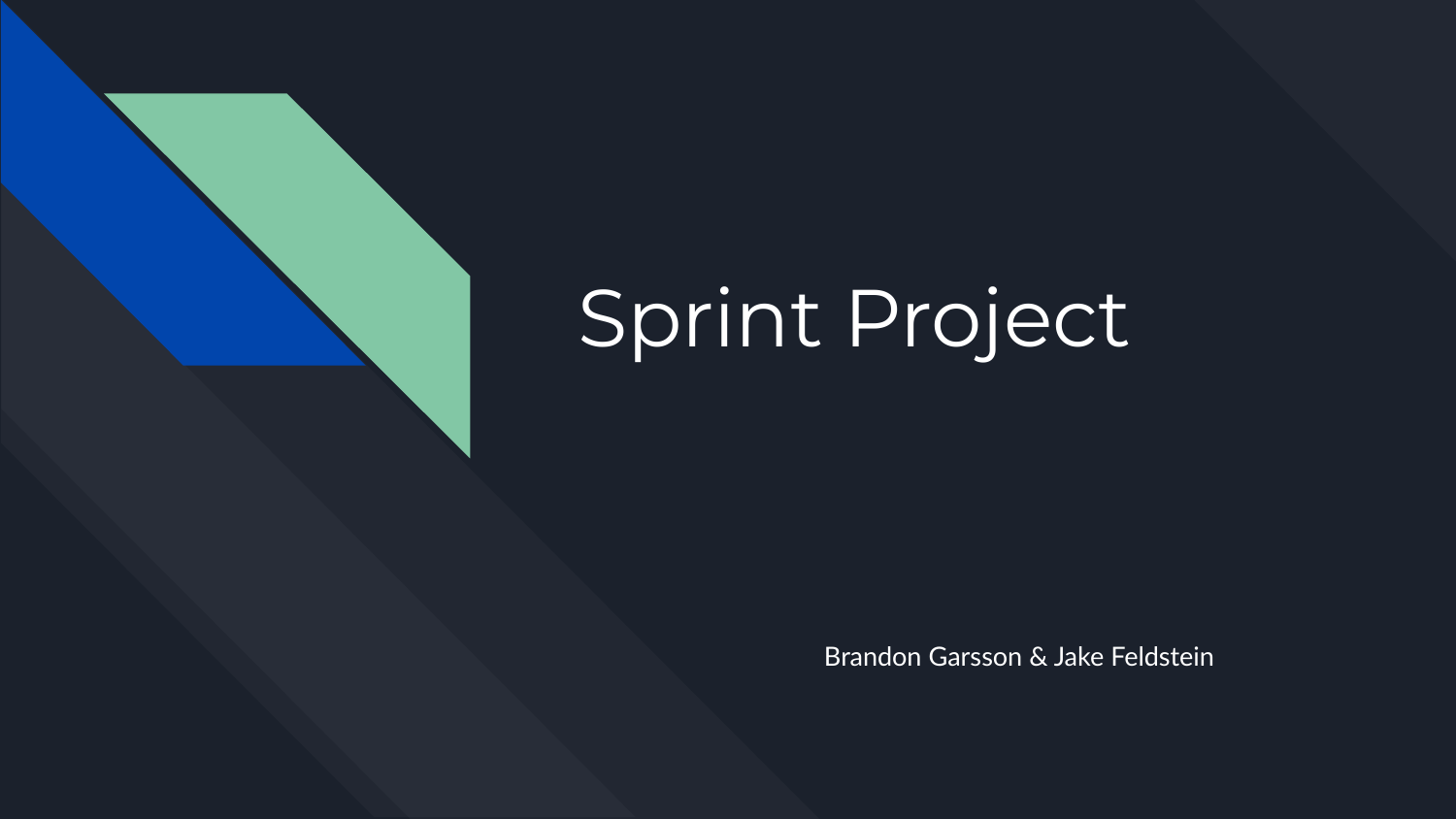

# Sprint Project
Brandon Garsson & Jake Feldstein